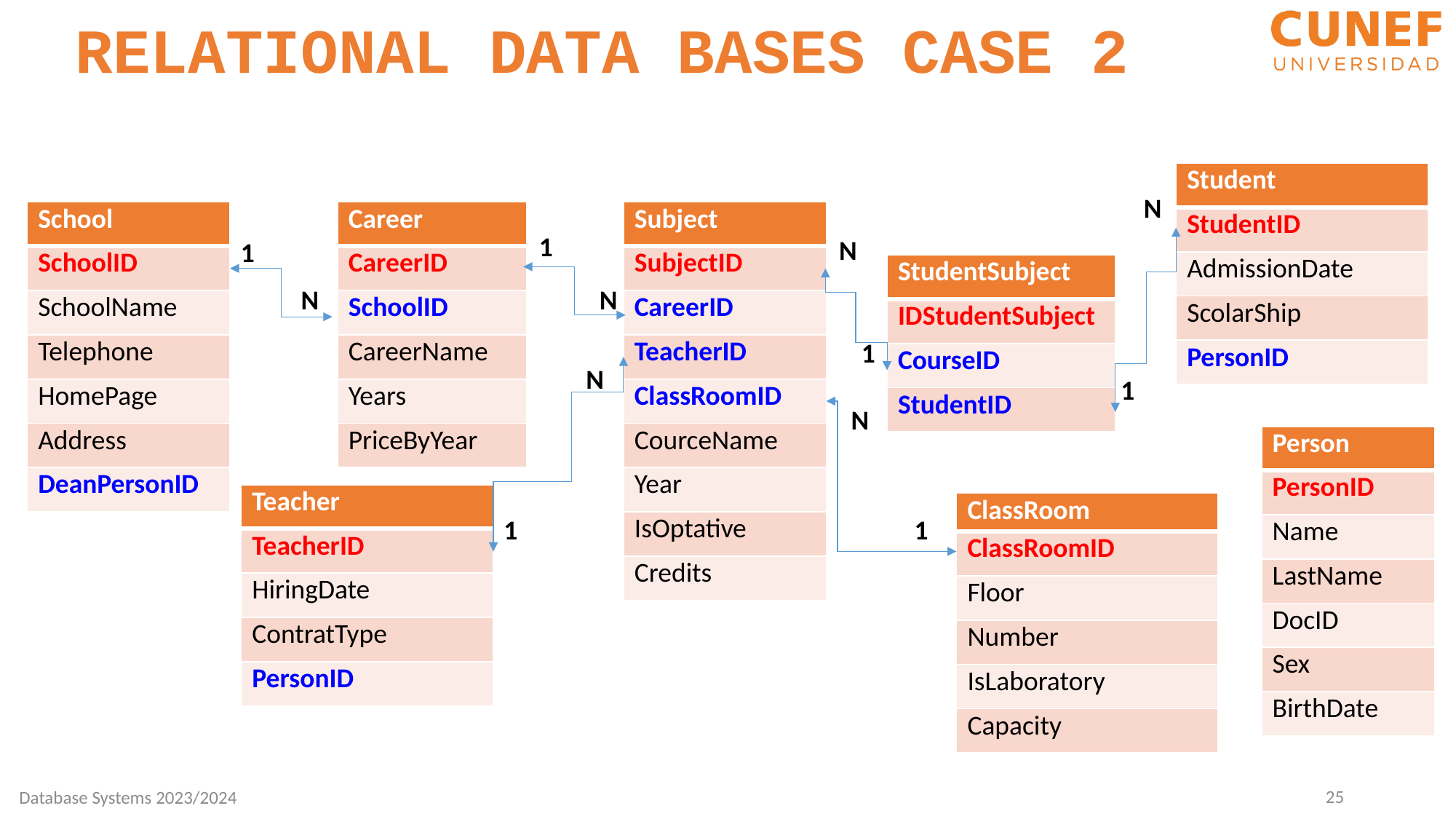

RELATIONAL DATA BASES CASE 2
| Student |
| --- |
| StudentID |
| AdmissionDate |
| ScolarShip |
| PersonID |
N
| School |
| --- |
| SchoolID |
| SchoolName |
| Telephone |
| HomePage |
| Address |
| DeanPersonID |
| Career |
| --- |
| CareerID |
| SchoolID |
| CareerName |
| Years |
| PriceByYear |
| Subject |
| --- |
| SubjectID |
| CareerID |
| TeacherID |
| ClassRoomID |
| CourceName |
| Year |
| IsOptative |
| Credits |
1
N
1
| StudentSubject |
| --- |
| IDStudentSubject |
| CourseID |
| StudentID |
N
N
1
N
1
N
| Person |
| --- |
| PersonID |
| Name |
| LastName |
| DocID |
| Sex |
| BirthDate |
| Teacher |
| --- |
| TeacherID |
| HiringDate |
| ContratType |
| PersonID |
| ClassRoom |
| --- |
| ClassRoomID |
| Floor |
| Number |
| IsLaboratory |
| Capacity |
1
1
25
Database Systems 2023/2024